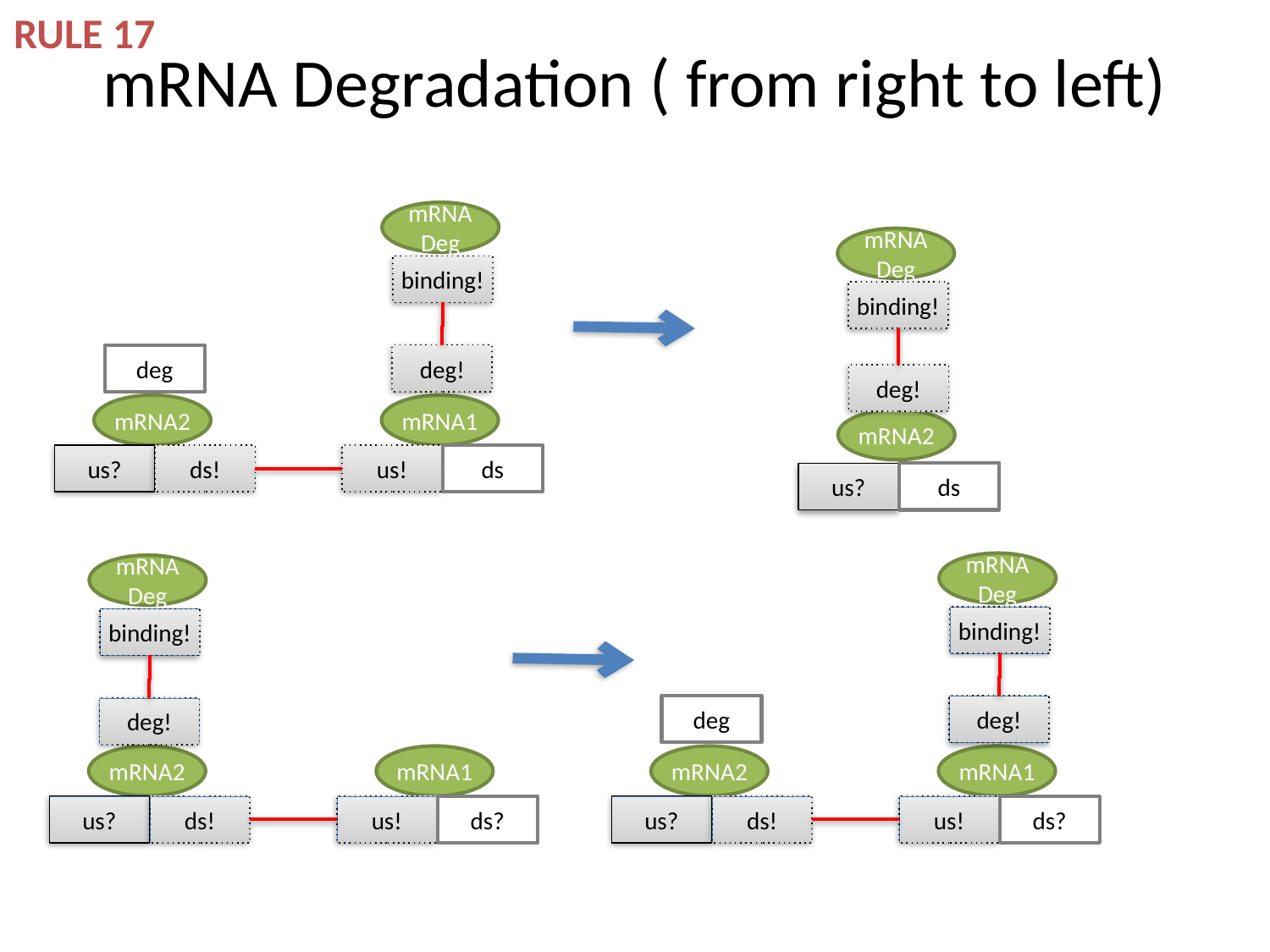

RULE 17

# mRNA Degradation ( from right to left)
mRNA Deg
mRNA Deg
binding!
binding!
deg!
deg
deg!
mRNA1
mRNA2
mRNA2
us!
ds
us?
ds!
us?
ds
mRNA Deg
mRNA Deg
binding!
binding!
deg!
deg
deg!
mRNA1
mRNA2
mRNA1
mRNA2
us!
ds?
us?
ds!
us!
ds?
us?
ds!